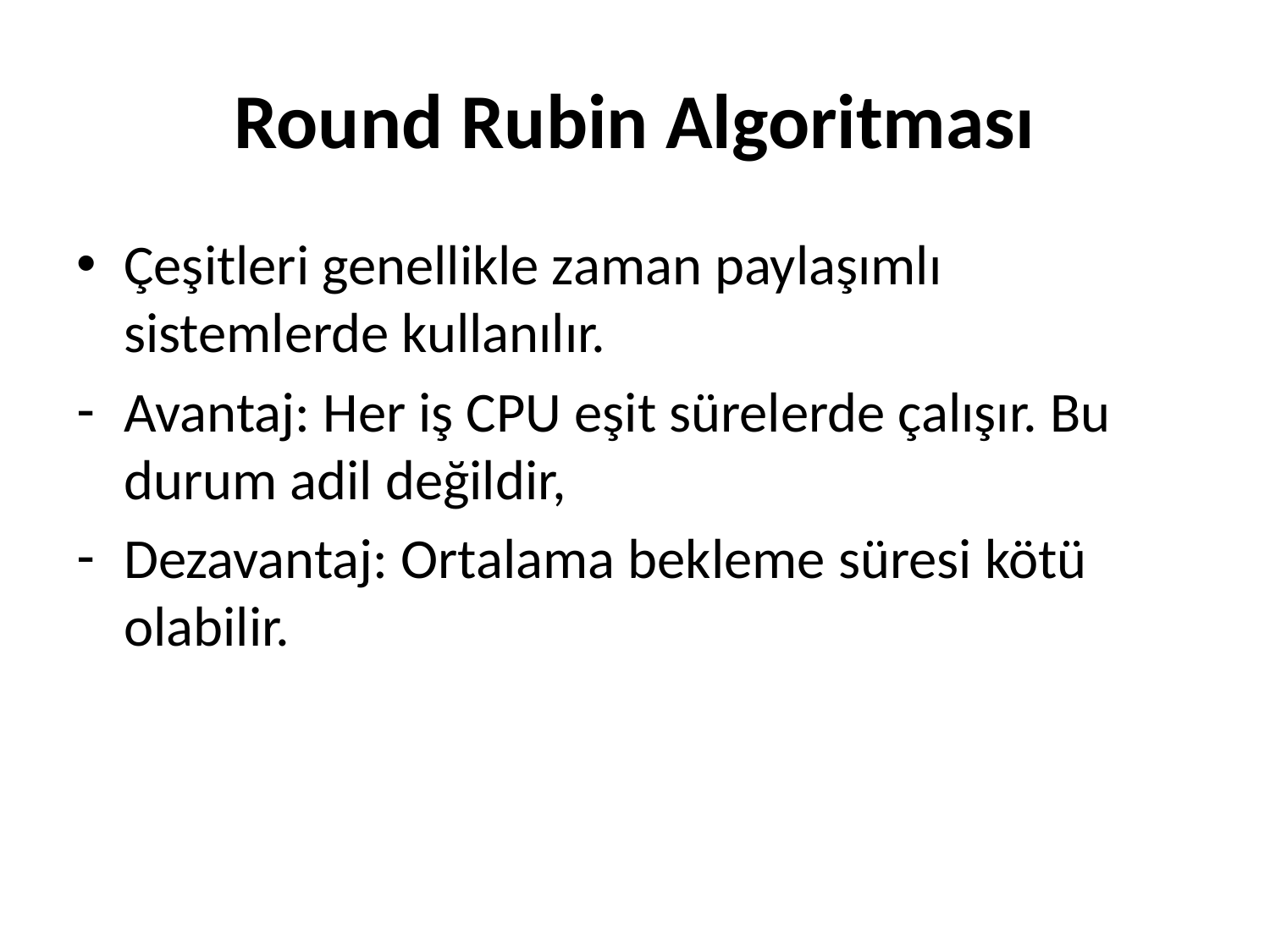

# Round Rubin Algoritması
Çeşitleri genellikle zaman paylaşımlı sistemlerde kullanılır.
Avantaj: Her iş CPU eşit sürelerde çalışır. Bu durum adil değildir,
Dezavantaj: Ortalama bekleme süresi kötü olabilir.